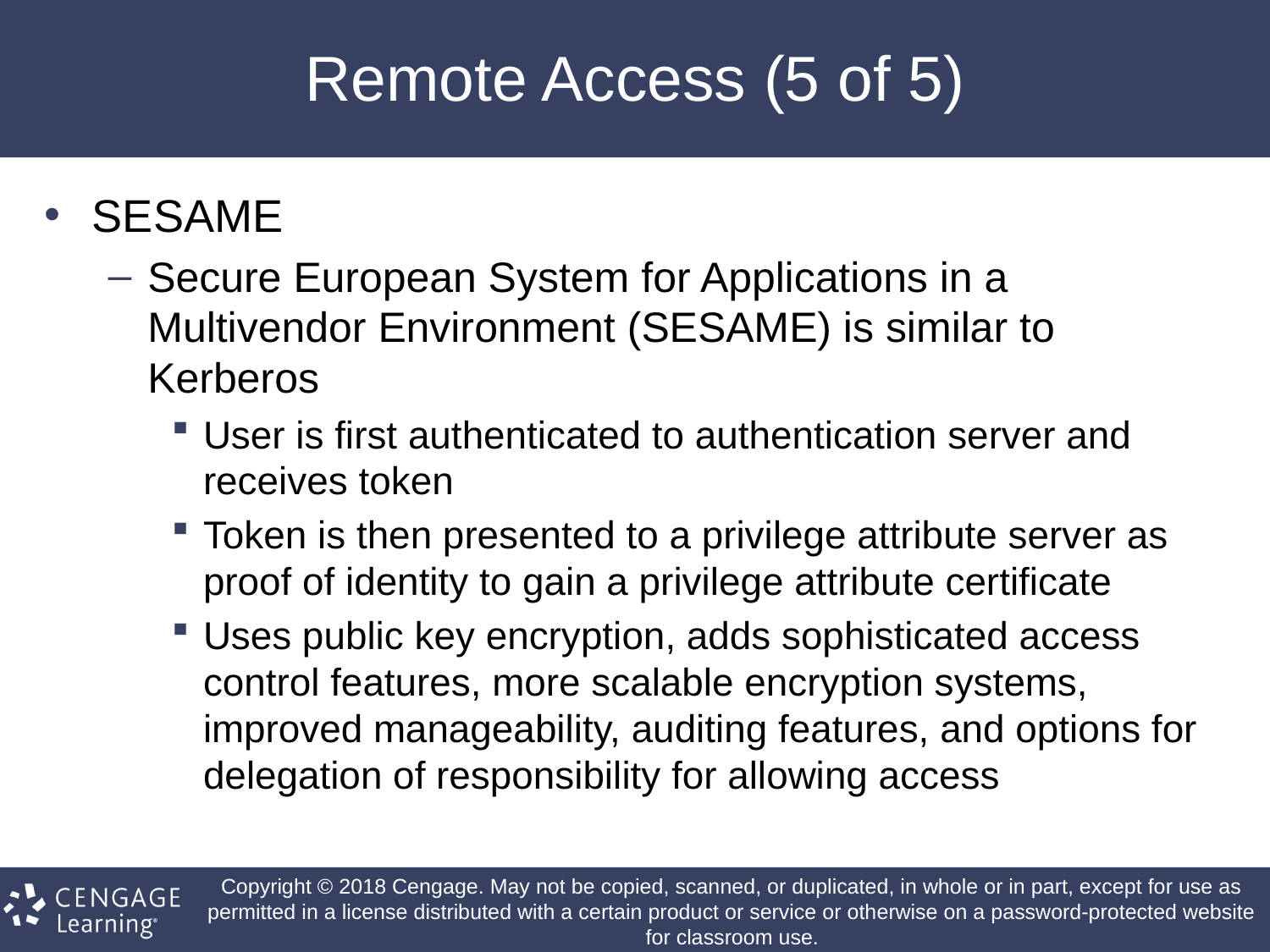

# Remote Access (5 of 5)
SESAME
Secure European System for Applications in a Multivendor Environment (SESAME) is similar to Kerberos
User is first authenticated to authentication server and receives token
Token is then presented to a privilege attribute server as proof of identity to gain a privilege attribute certificate
Uses public key encryption, adds sophisticated access control features, more scalable encryption systems, improved manageability, auditing features, and options for delegation of responsibility for allowing access